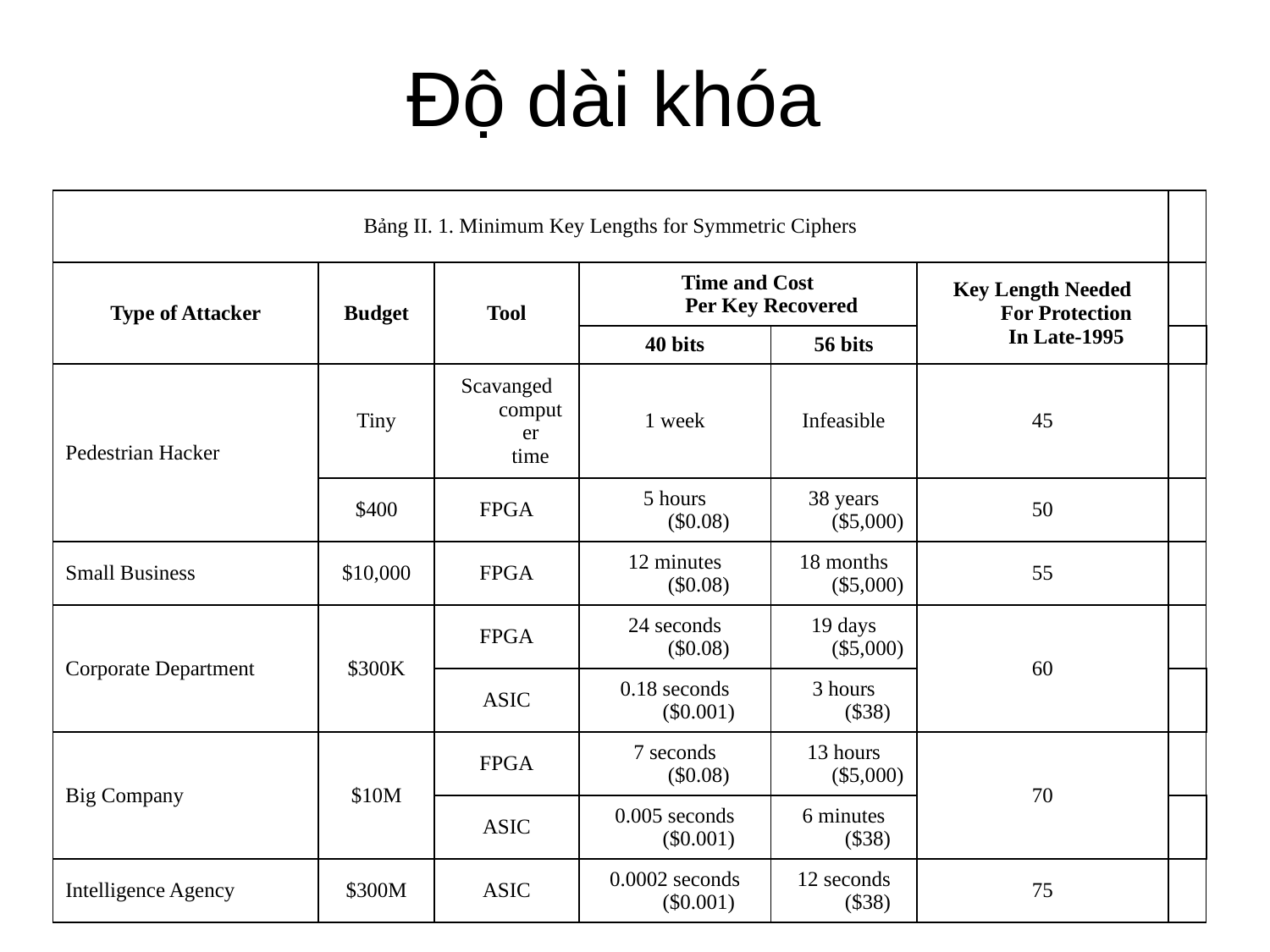

# Độ dài khóa
| Bảng II. 1. Minimum Key Lengths for Symmetric Ciphers |  |  |  |  |  |  |
| --- | --- | --- | --- | --- | --- | --- |
| Type of Attacker | Budget | Tool | Time and Cost Per Key Recovered |  | Key Length Needed For Protection In Late-1995 |  |
|  |  |  | 40 bits | 56 bits |  |  |
| Pedestrian Hacker | Tiny | Scavanged computer time | 1 week | Infeasible | 45 |  |
|  | $400 | FPGA | 5 hours ($0.08) | 38 years ($5,000) | 50 |  |
| Small Business | $10,000 | FPGA | 12 minutes ($0.08) | 18 months ($5,000) | 55 |  |
| Corporate Department | $300K | FPGA | 24 seconds ($0.08) | 19 days ($5,000) | 60 |  |
|  |  | ASIC | 0.18 seconds ($0.001) | 3 hours ($38) |  |  |
| Big Company | $10M | FPGA | 7 seconds ($0.08) | 13 hours ($5,000) | 70 |  |
|  |  | ASIC | 0.005 seconds ($0.001) | 6 minutes ($38) |  |  |
| Intelligence Agency | $300M | ASIC | 0.0002 seconds ($0.001) | 12 seconds ($38) | 75 |  |